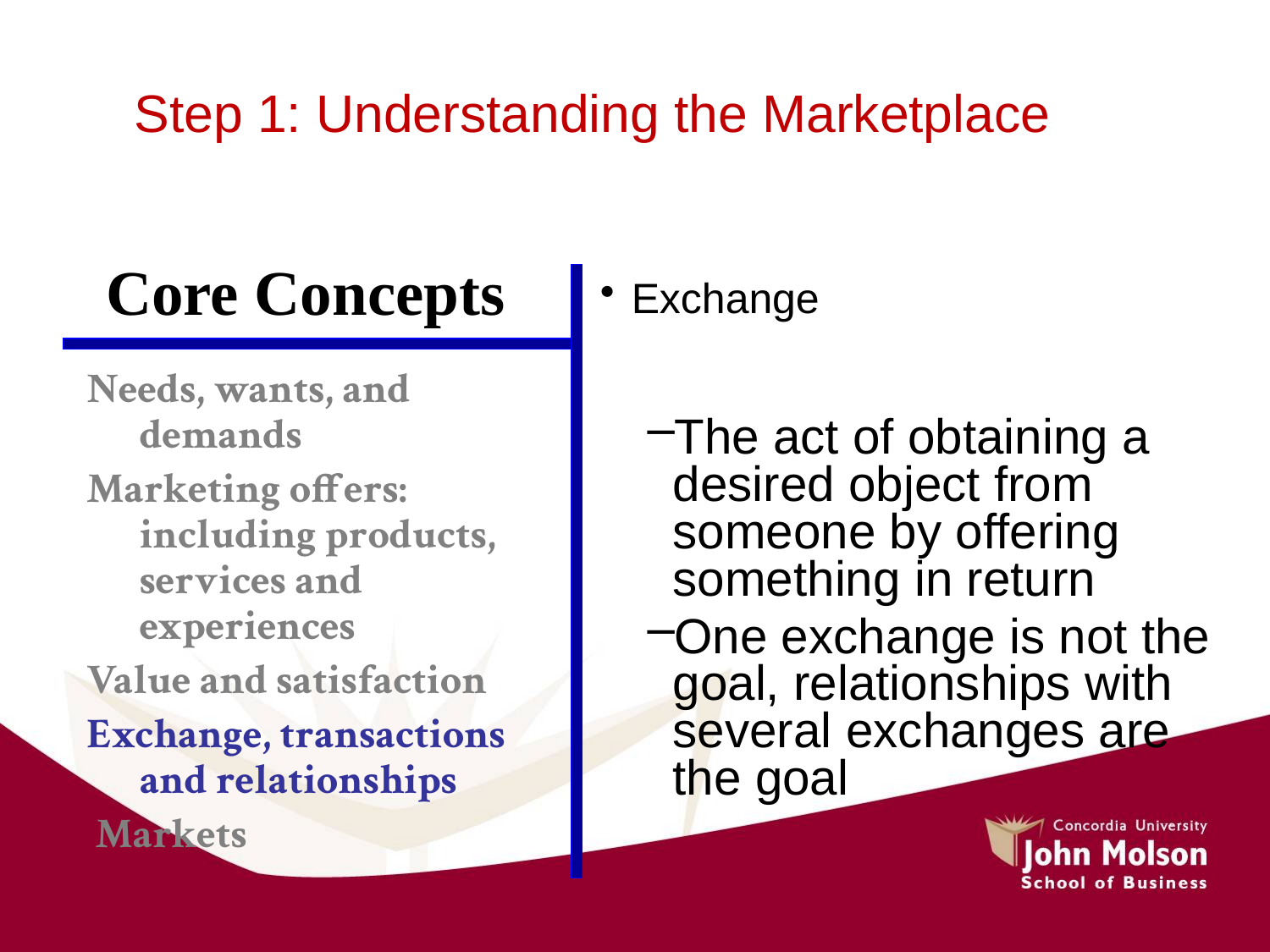

# Step 1: Understanding the Marketplace
Core Concepts

Exchange

The act of obtaining a desired object from someone by offering something in return
One exchange is not the goal, relationships with several exchanges are the goal

Needs, wants, and demands
Marketing offers: including products, services and experiences
Value and satisfaction
Exchange, transactions and relationships
 Markets